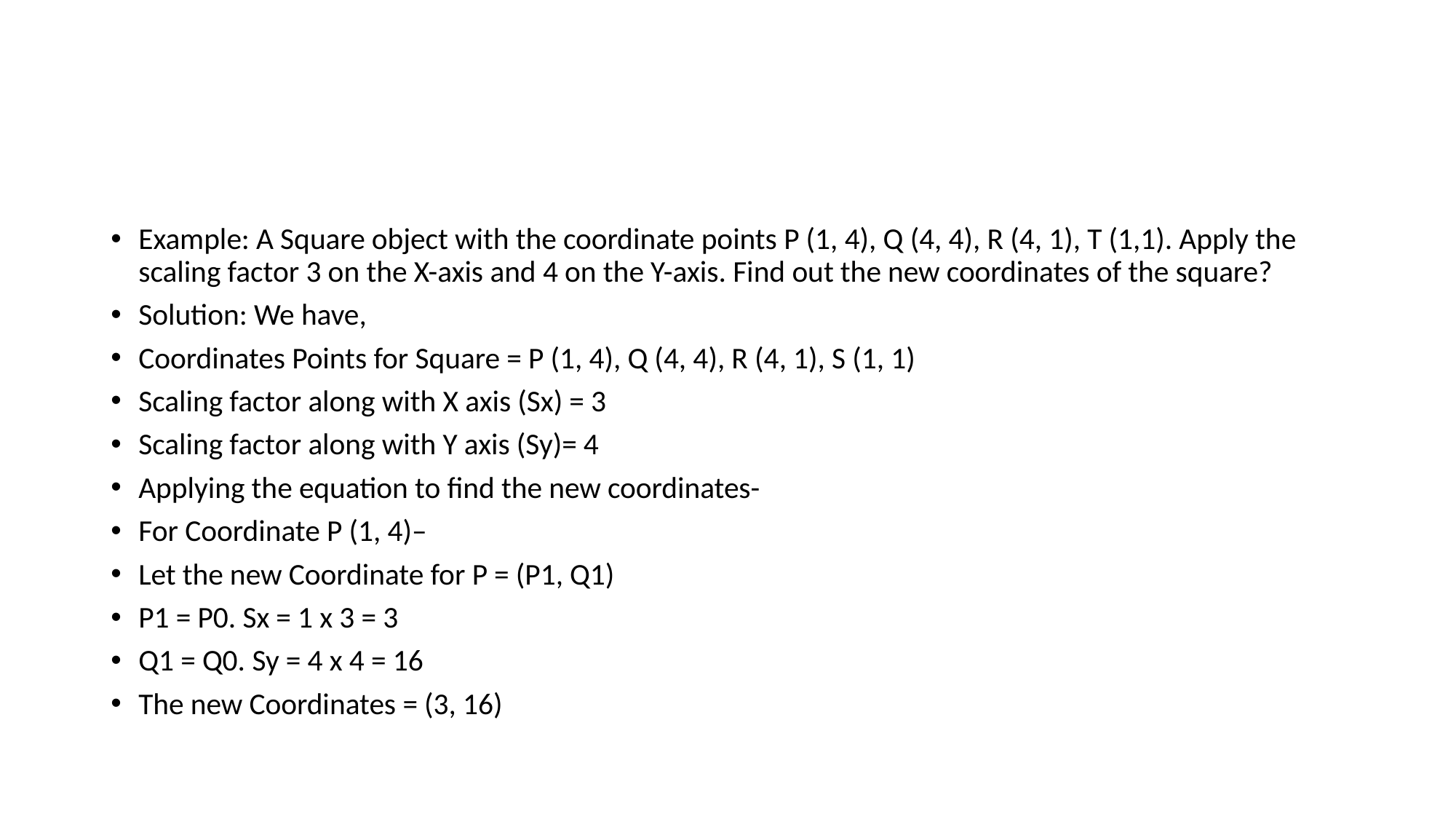

#
Example: A Square object with the coordinate points P (1, 4), Q (4, 4), R (4, 1), T (1,1). Apply the scaling factor 3 on the X-axis and 4 on the Y-axis. Find out the new coordinates of the square?
Solution: We have,
Coordinates Points for Square = P (1, 4), Q (4, 4), R (4, 1), S (1, 1)
Scaling factor along with X axis (Sx) = 3
Scaling factor along with Y axis (Sy)= 4
Applying the equation to find the new coordinates-
For Coordinate P (1, 4)–
Let the new Coordinate for P = (P1, Q1)
P1 = P0. Sx = 1 x 3 = 3
Q1 = Q0. Sy = 4 x 4 = 16
The new Coordinates = (3, 16)